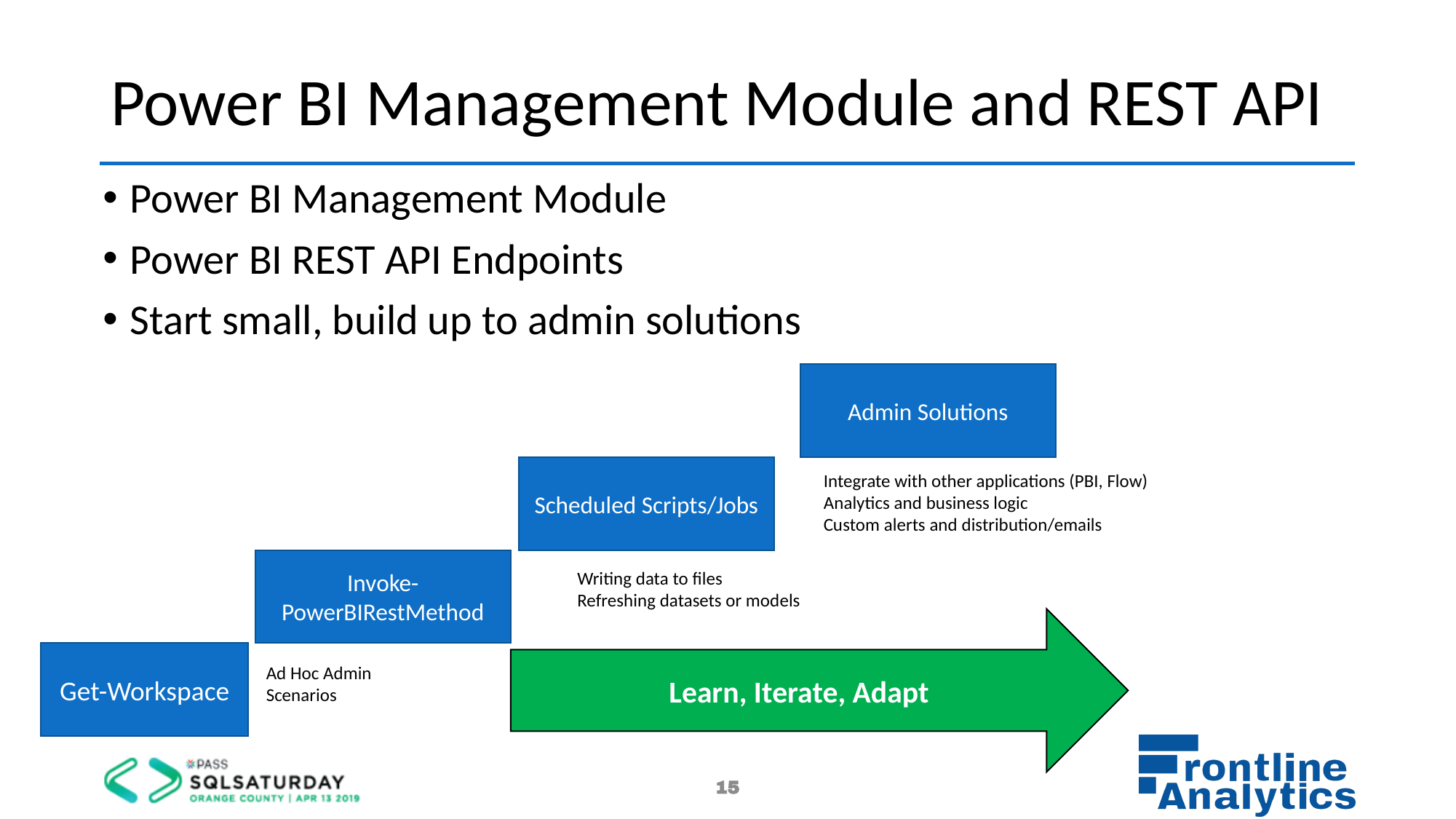

# Power BI Management Module and REST API
Power BI Management Module
Power BI REST API Endpoints
Start small, build up to admin solutions

Admin Solutions
Scheduled Scripts/Jobs
Integrate with other applications (PBI, Flow)
Analytics and business logic
Custom alerts and distribution/emails
Invoke-PowerBIRestMethod
Writing data to files
Refreshing datasets or models
Learn, Iterate, Adapt
Get-Workspace
Ad Hoc Admin Scenarios
15